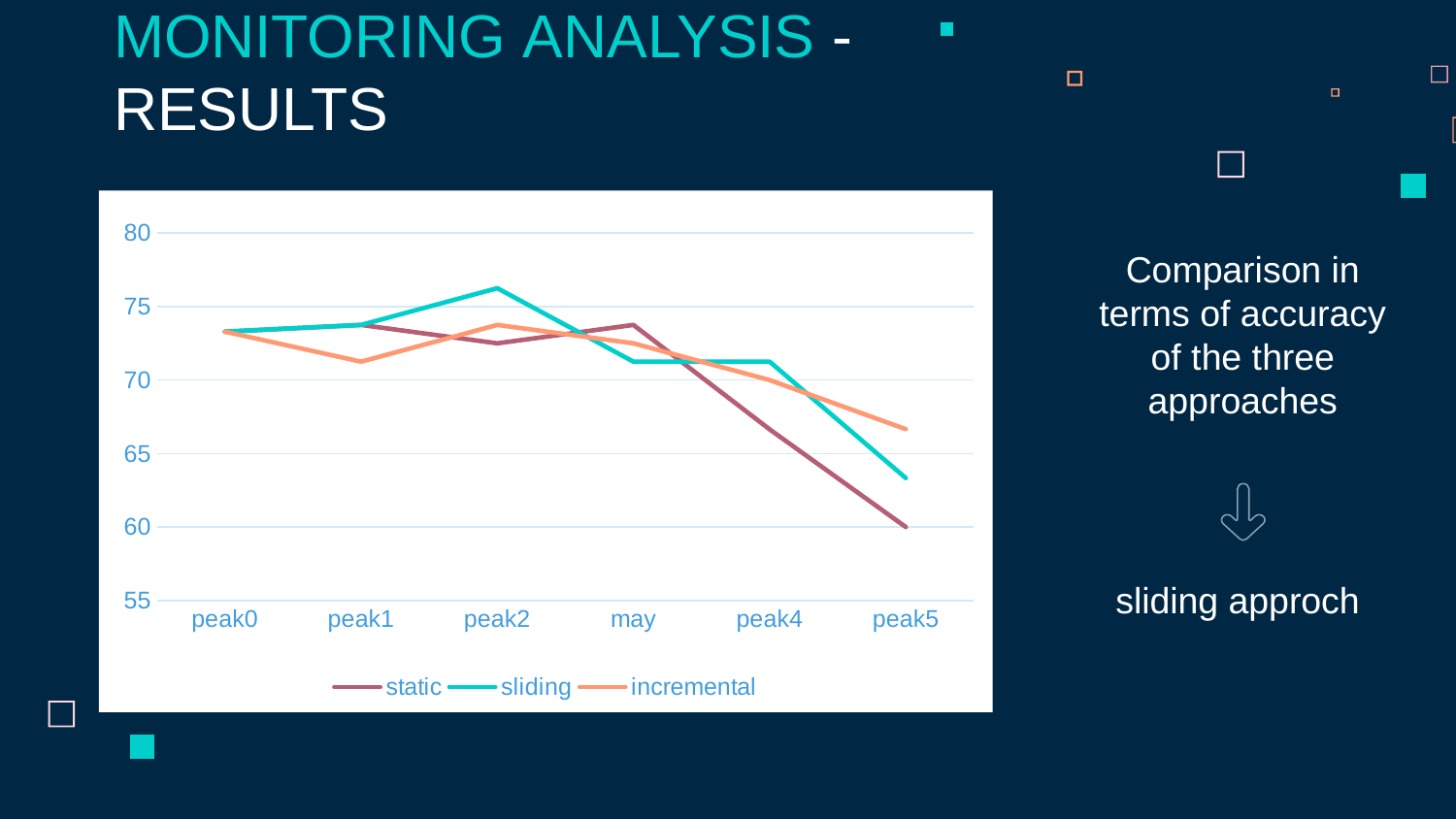

MONITORING ANALYSIS - RESULTS

### Chart

| Category | static | sliding | incremental |
|---|---|---|---|
| peak0 | 73.29 | 73.29 | 73.29 |
| peak1 | 73.75 | 73.75 | 71.25 |
| peak2 | 72.5 | 76.25 | 73.75 |
| may | 73.75 | 71.25 | 72.5 |
| peak4 | 66.65 | 71.25 | 70.0 |
| peak5 | 60.0 | 63.33 | 66.66 |
Comparison in terms of accuracy of the three approaches

sliding approch